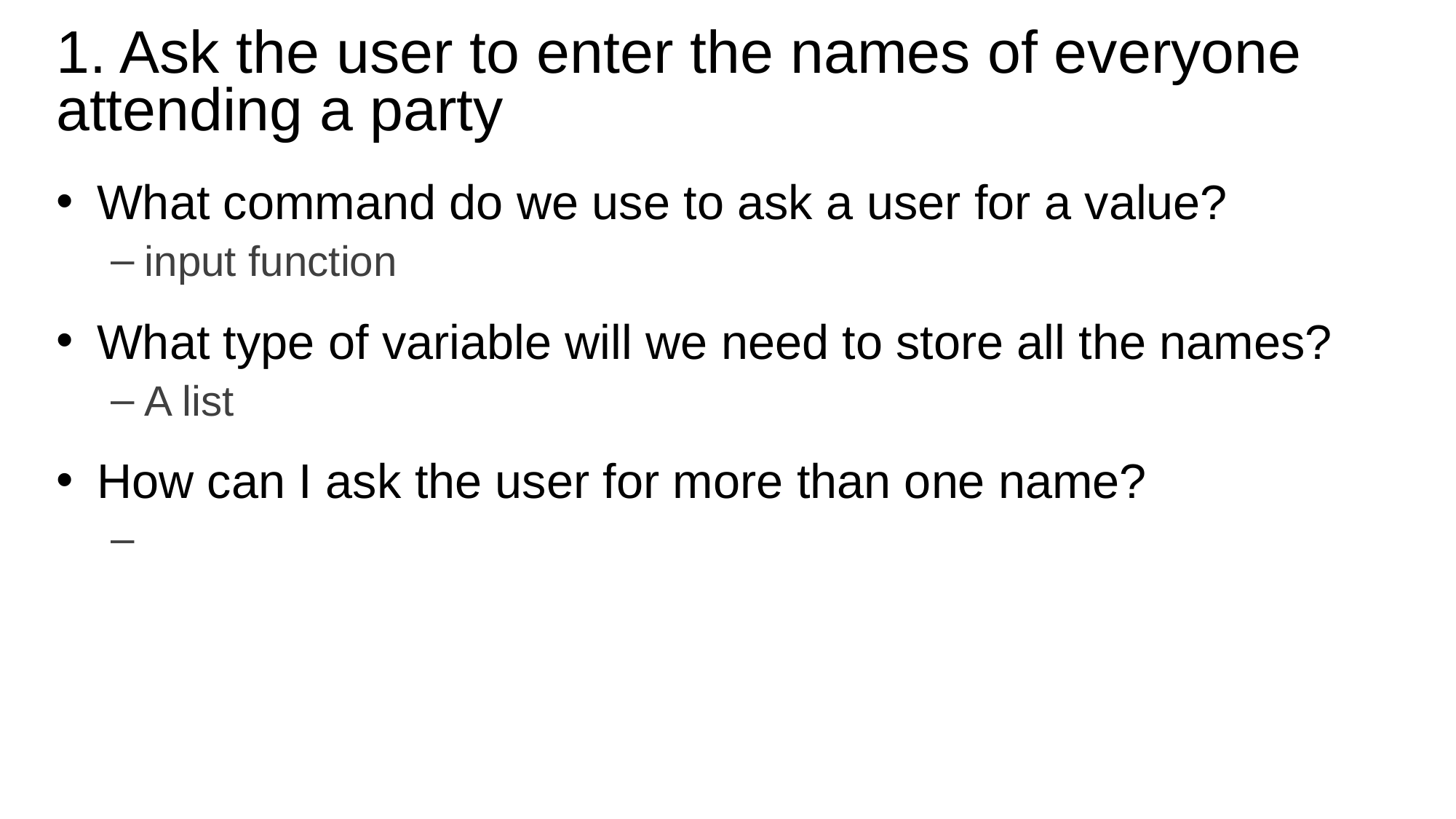

1. Ask the user to enter the names of everyone attending a party
What command do we use to ask a user for a value?
input function
What type of variable will we need to store all the names?
A list
How can I ask the user for more than one name?